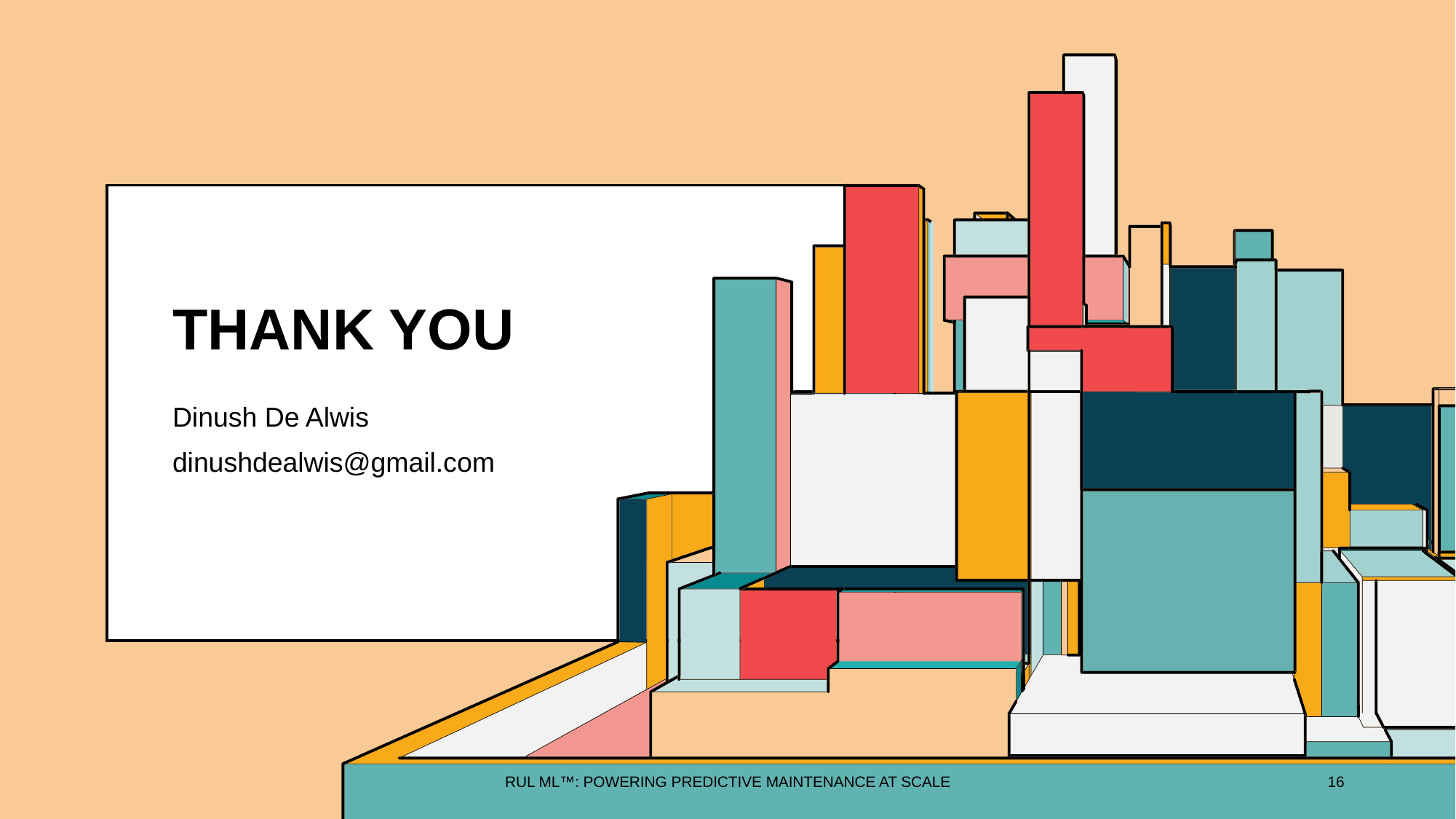

# THANK YOU
Dinush De Alwis
dinushdealwis@gmail.com
RUL ML™: POWERING PREDICTIVE MAINTENANCE AT SCALE
16